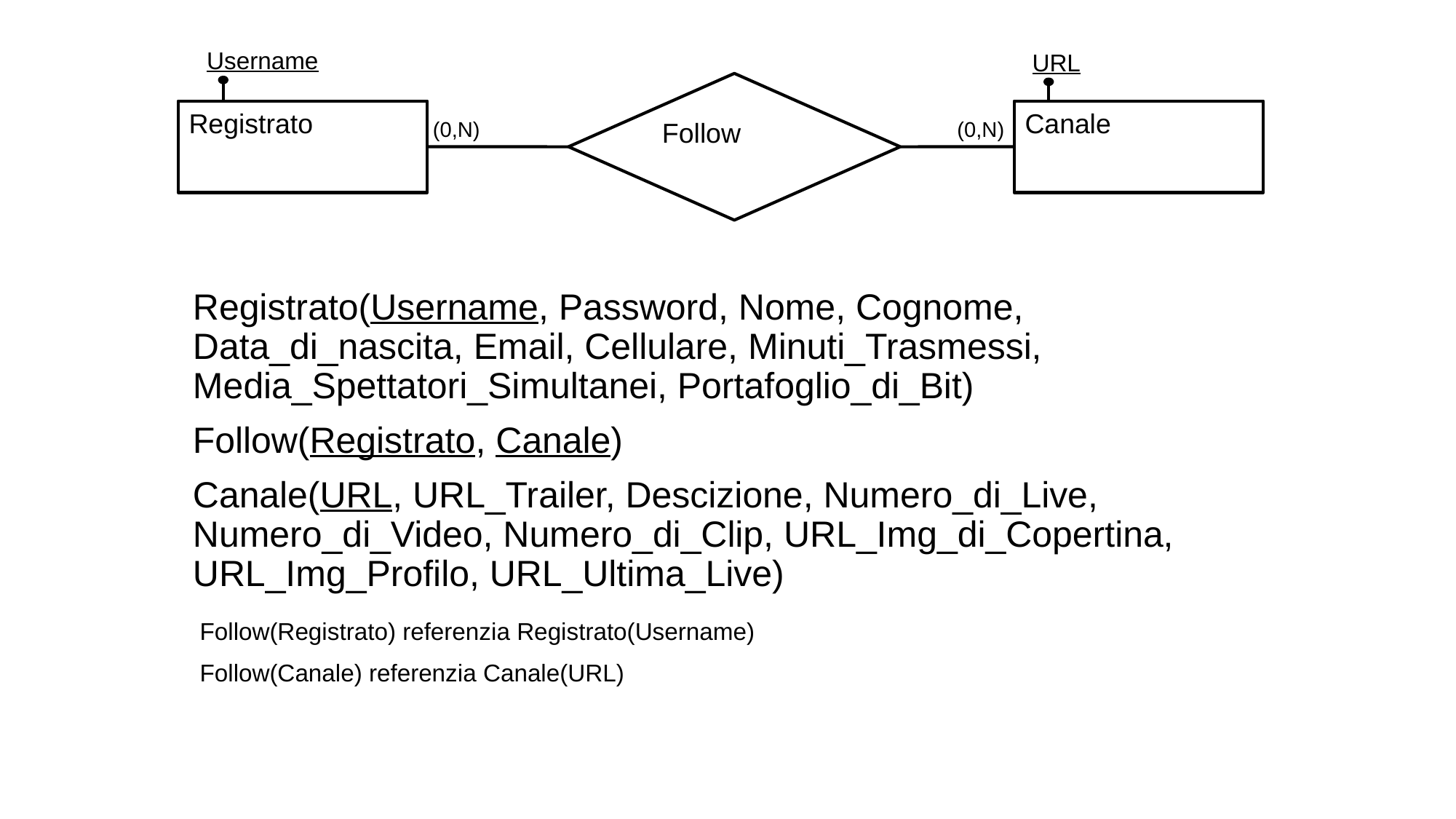

Username

URL

Follow
Registrato
Canale
(0,N)
(0,N)

Registrato(Username, Password, Nome, Cognome, Data_di_nascita, Email, Cellulare, Minuti_Trasmessi, Media_Spettatori_Simultanei, Portafoglio_di_Bit)
Follow(Registrato, Canale)
Canale(URL, URL_Trailer, Descizione, Numero_di_Live, Numero_di_Video, Numero_di_Clip, URL_Img_di_Copertina, URL_Img_Profilo, URL_Ultima_Live)
Follow(Registrato) referenzia Registrato(Username)
Follow(Canale) referenzia Canale(URL)